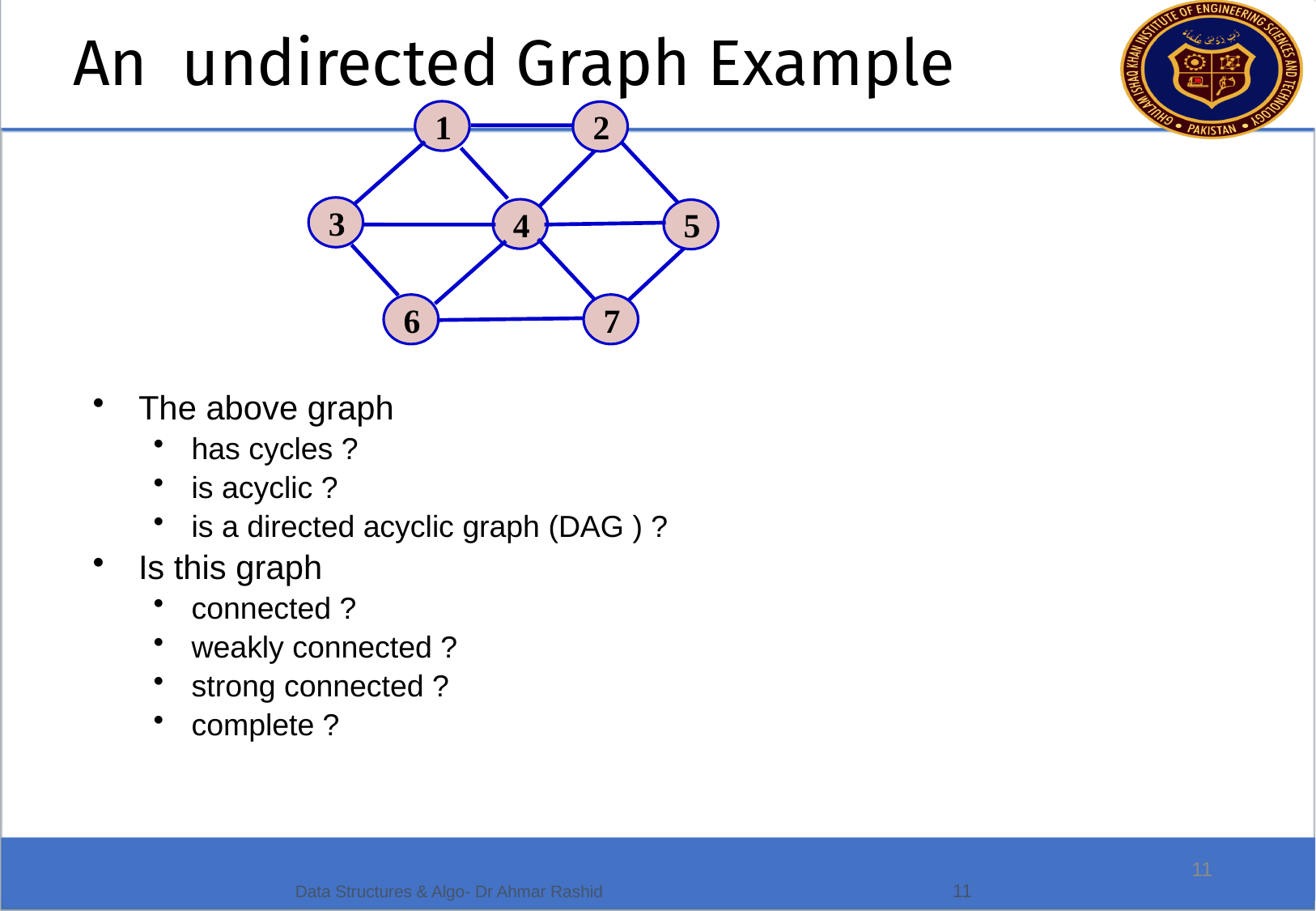

An  undirected Graph Example
1
2

3
4
5

6
7

The above graph
has cycles ?
is acyclic ?
is a directed acyclic graph (DAG ) ?
Is this graph
connected ?
weakly connected ?
strong connected ?
complete ?
11
11
Data Structures & Algo- Dr Ahmar Rashid